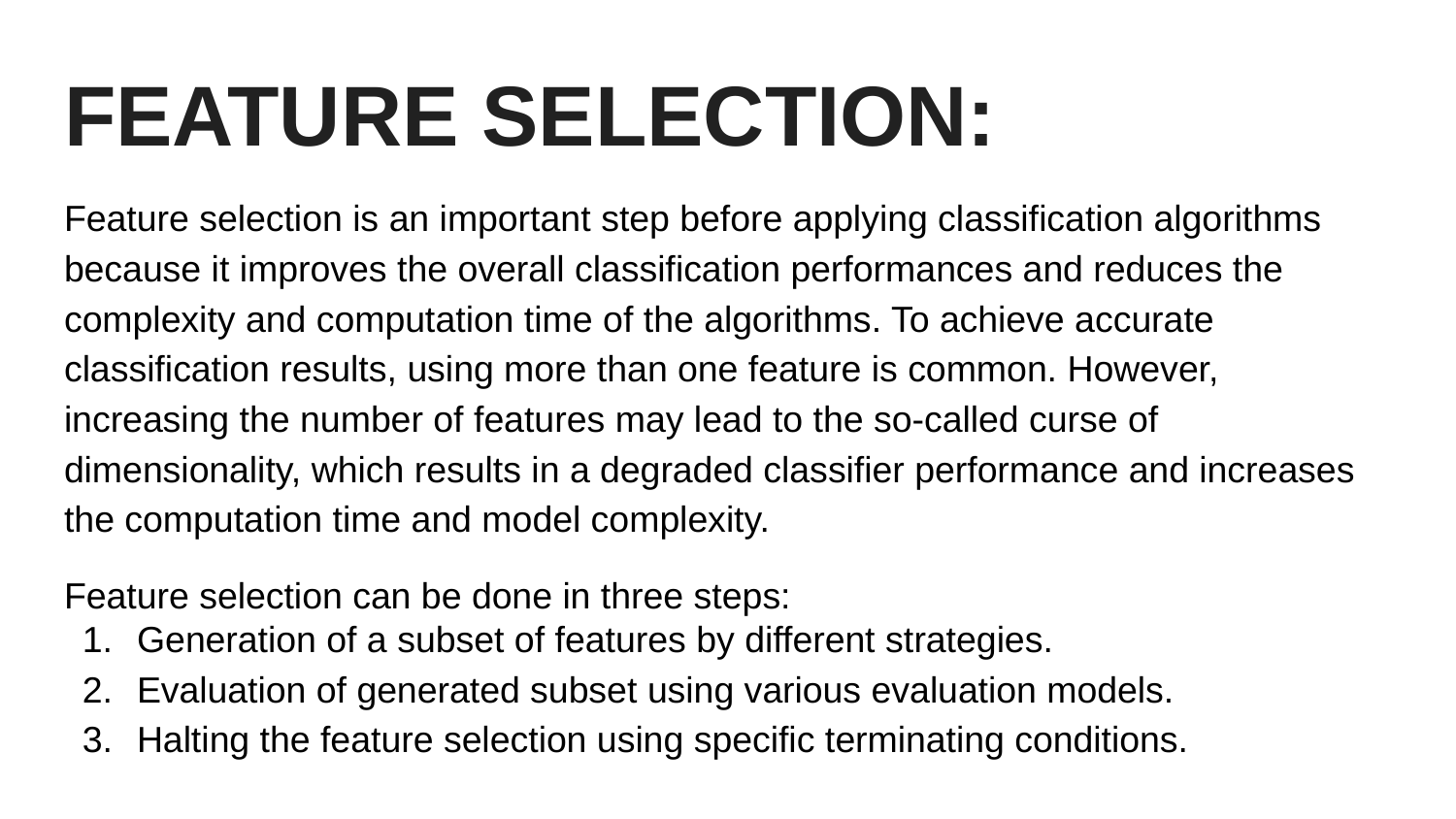

# FEATURE SELECTION:
Feature selection is an important step before applying classification algorithms because it improves the overall classification performances and reduces the complexity and computation time of the algorithms. To achieve accurate classification results, using more than one feature is common. However, increasing the number of features may lead to the so-called curse of dimensionality, which results in a degraded classifier performance and increases the computation time and model complexity.
Feature selection can be done in three steps:
Generation of a subset of features by different strategies.
Evaluation of generated subset using various evaluation models.
Halting the feature selection using specific terminating conditions.